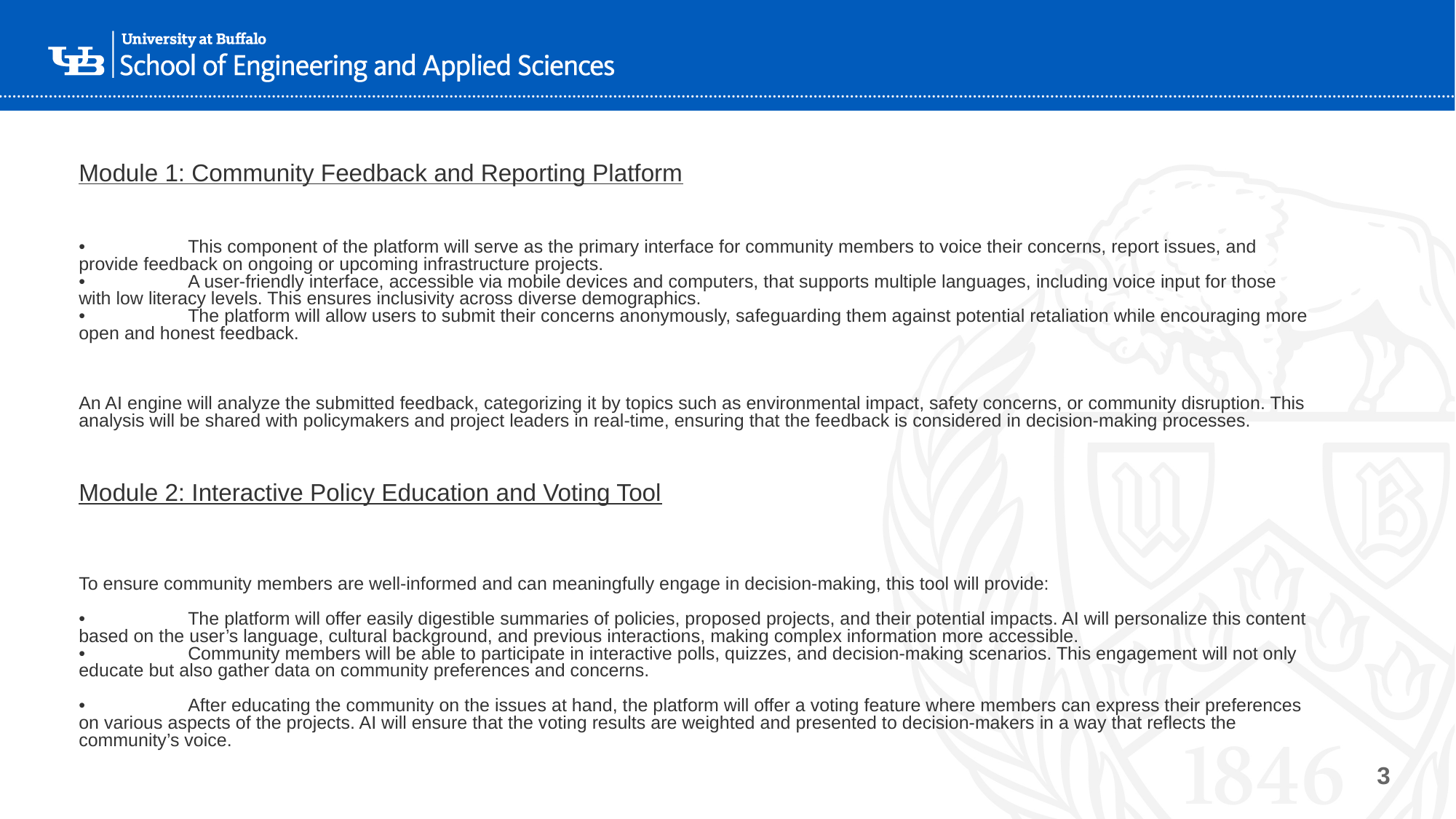

# Module 1: Community Feedback and Reporting Platform •	This component of the platform will serve as the primary interface for community members to voice their concerns, report issues, and provide feedback on ongoing or upcoming infrastructure projects. •	A user-friendly interface, accessible via mobile devices and computers, that supports multiple languages, including voice input for those with low literacy levels. This ensures inclusivity across diverse demographics. •	The platform will allow users to submit their concerns anonymously, safeguarding them against potential retaliation while encouraging more open and honest feedback. An AI engine will analyze the submitted feedback, categorizing it by topics such as environmental impact, safety concerns, or community disruption. This analysis will be shared with policymakers and project leaders in real-time, ensuring that the feedback is considered in decision-making processes. Module 2: Interactive Policy Education and Voting Tool To ensure community members are well-informed and can meaningfully engage in decision-making, this tool will provide: •	The platform will offer easily digestible summaries of policies, proposed projects, and their potential impacts. AI will personalize this content based on the user’s language, cultural background, and previous interactions, making complex information more accessible. •	Community members will be able to participate in interactive polls, quizzes, and decision-making scenarios. This engagement will not only educate but also gather data on community preferences and concerns. •	After educating the community on the issues at hand, the platform will offer a voting feature where members can express their preferences on various aspects of the projects. AI will ensure that the voting results are weighted and presented to decision-makers in a way that reflects the community’s voice.